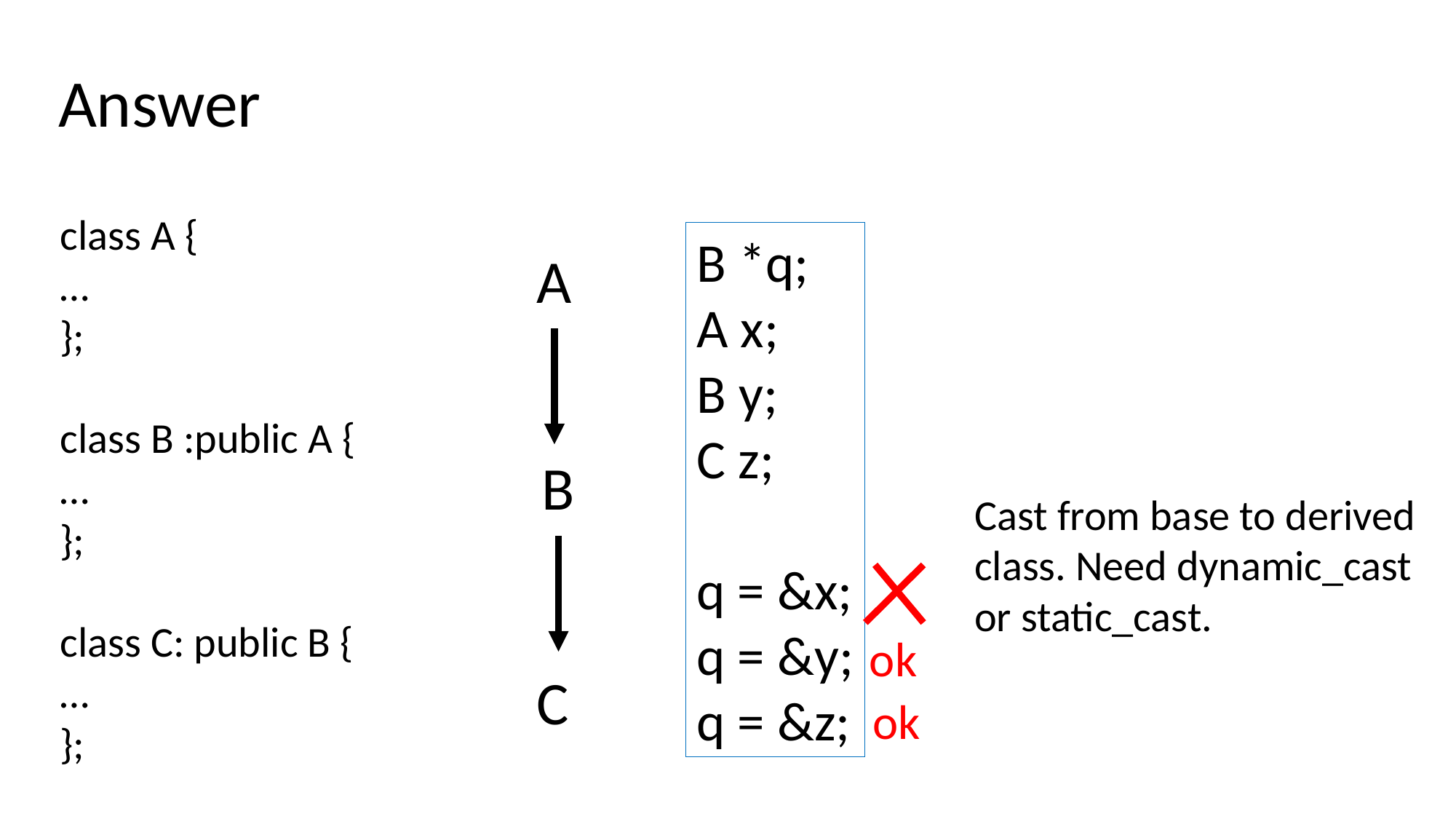

# Answer
class A {
…
};

class B :public A {
…
};

class C: public B {
…
};
B *q;
A x;
B y;
C z;

q = &x;
q = &y;
q = &z;
A
B
Cast from base to derived class. Need dynamic_cast or static_cast.
ok
C
ok